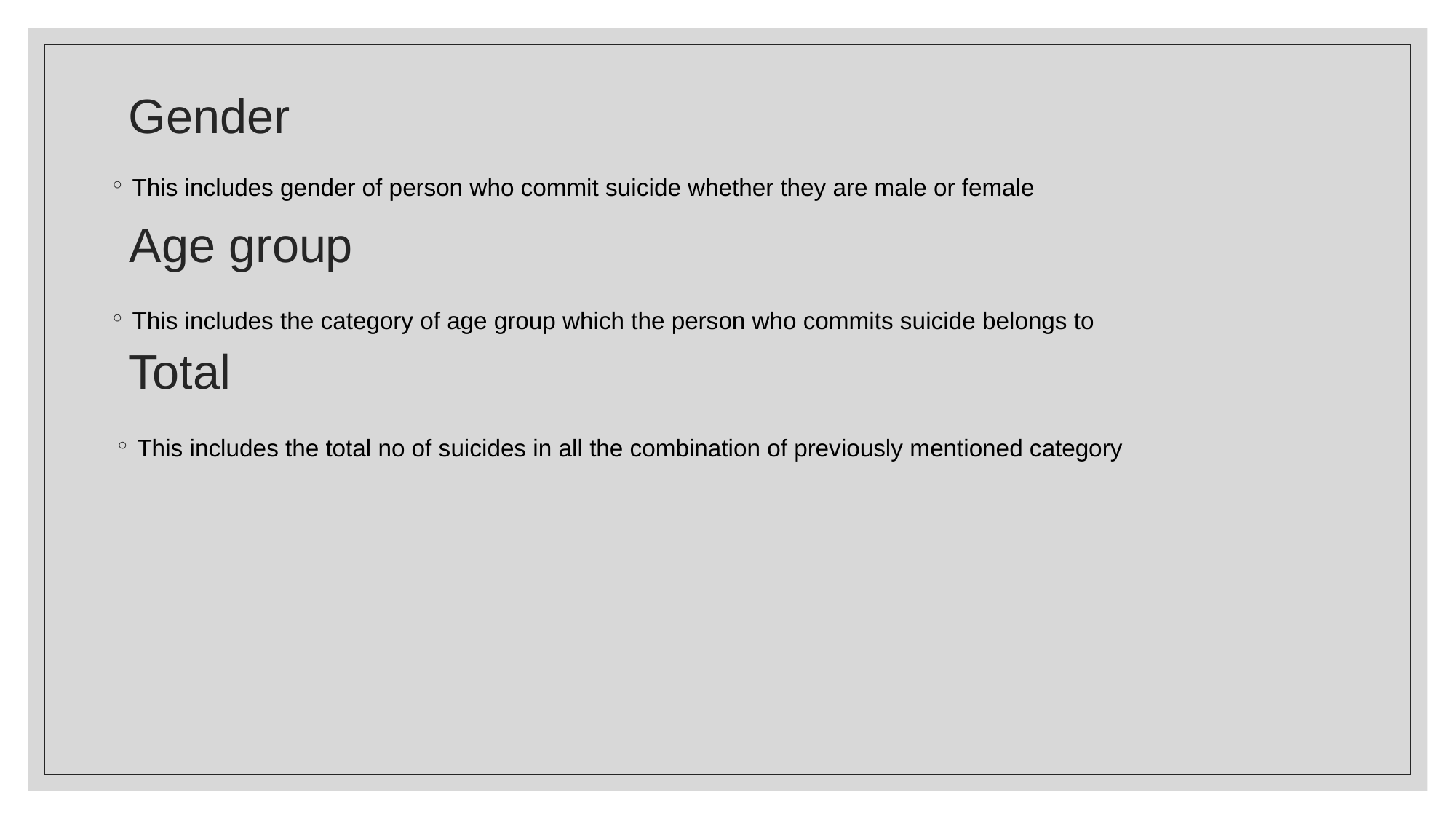

Gender
This includes gender of person who commit suicide whether they are male or female

Age group
This includes the category of age group which the person who commits suicide belongs to
Total
This includes the total no of suicides in all the combination of previously mentioned category